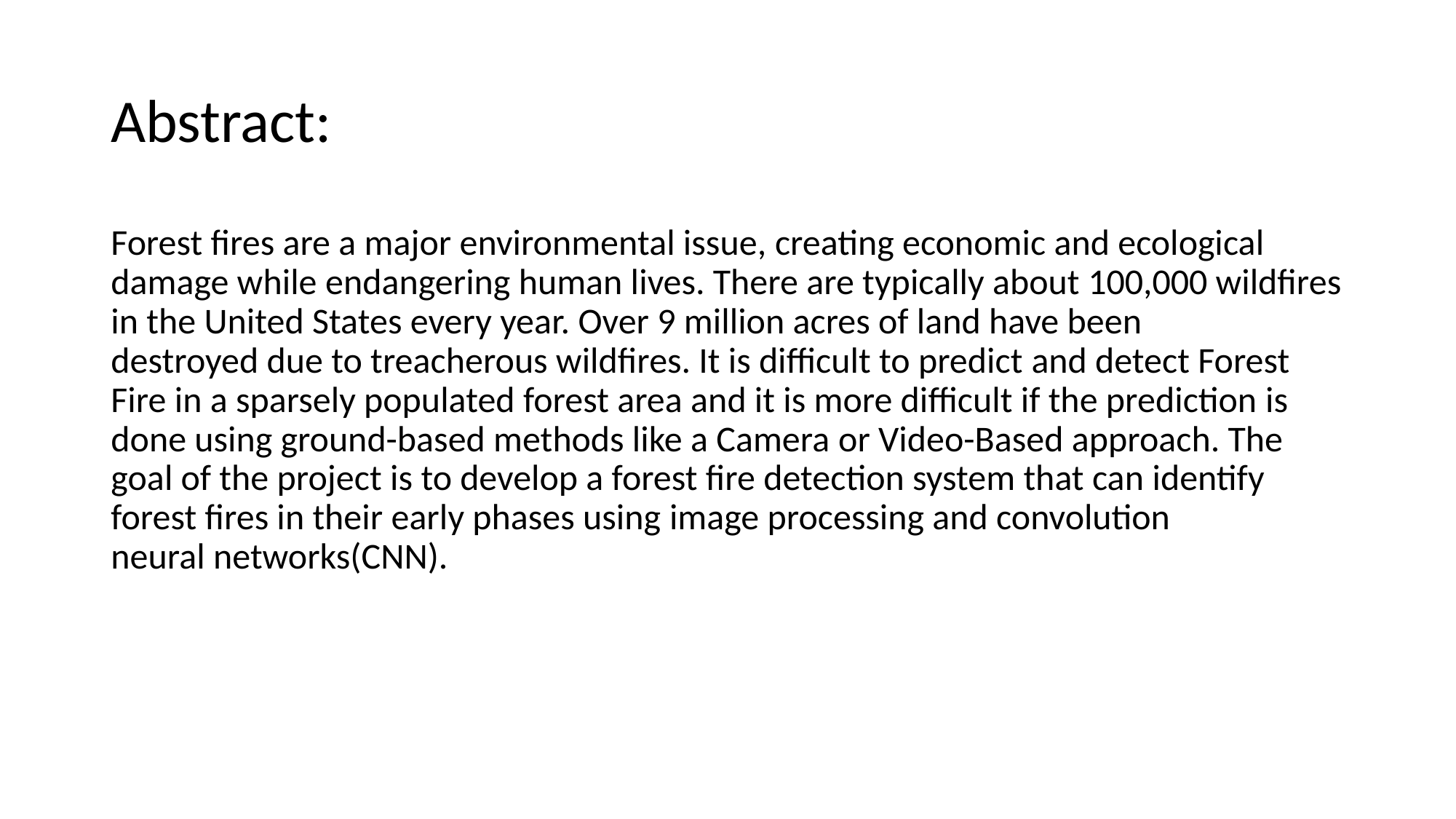

# Abstract:
Forest fires are a major environmental issue, creating economic and ecological damage while endangering human lives. There are typically about 100,000 wildfires in the United States every year. Over 9 million acres of land have been destroyed due to treacherous wildfires. It is difficult to predict and detect Forest Fire in a sparsely populated forest area and it is more difficult if the prediction is done using ground-based methods like a Camera or Video-Based approach. The goal of the project is to develop a forest fire detection system that can identify forest fires in their early phases using image processing and convolution neural networks(CNN).